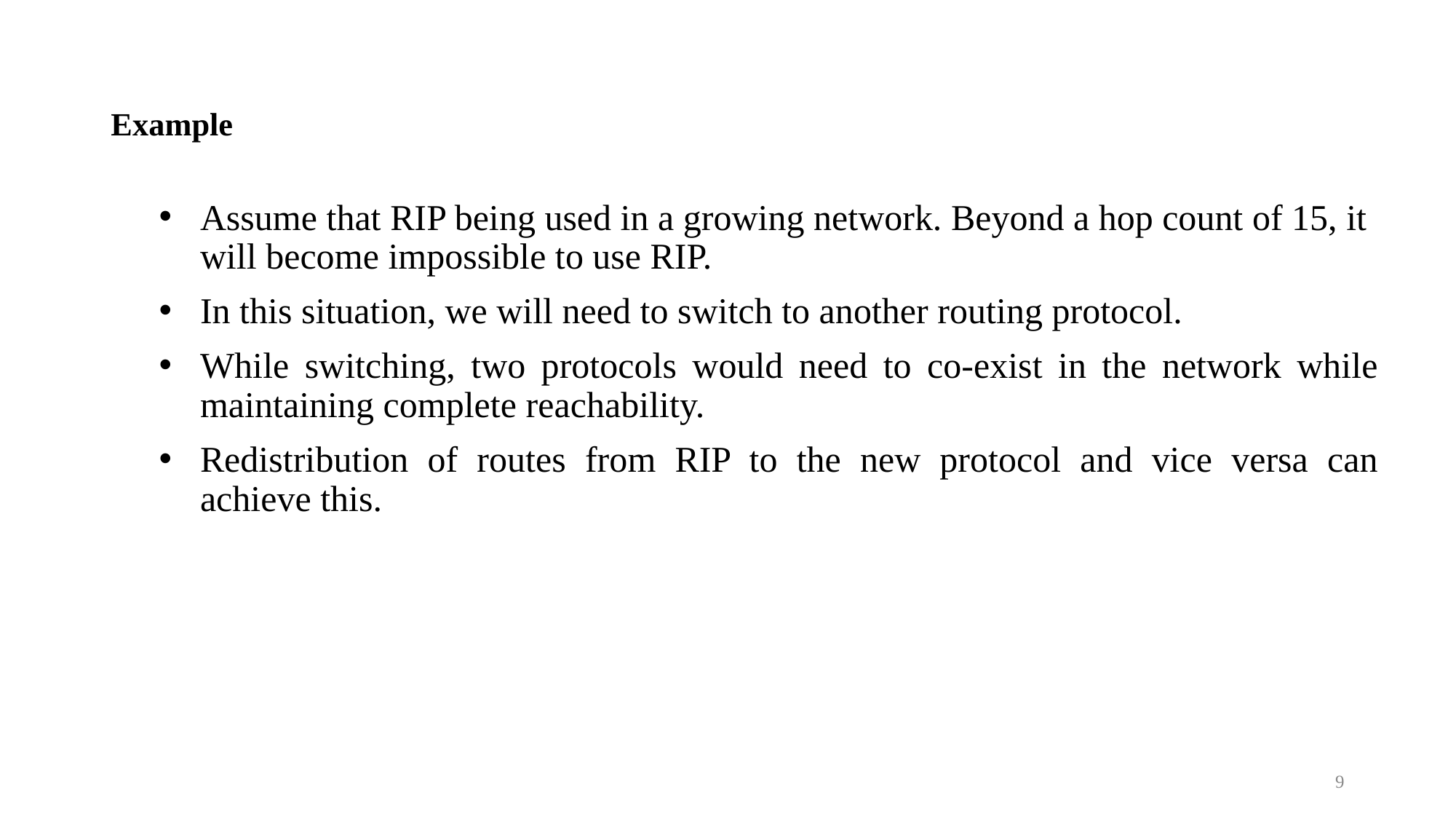

# Example

Assume that RIP being used in a growing network. Beyond a hop count of 15, it will become impossible to use RIP.
In this situation, we will need to switch to another routing protocol.
While switching, two protocols would need to co-exist in the network while maintaining complete reachability.
Redistribution of routes from RIP to the new protocol and vice versa can achieve this.

9